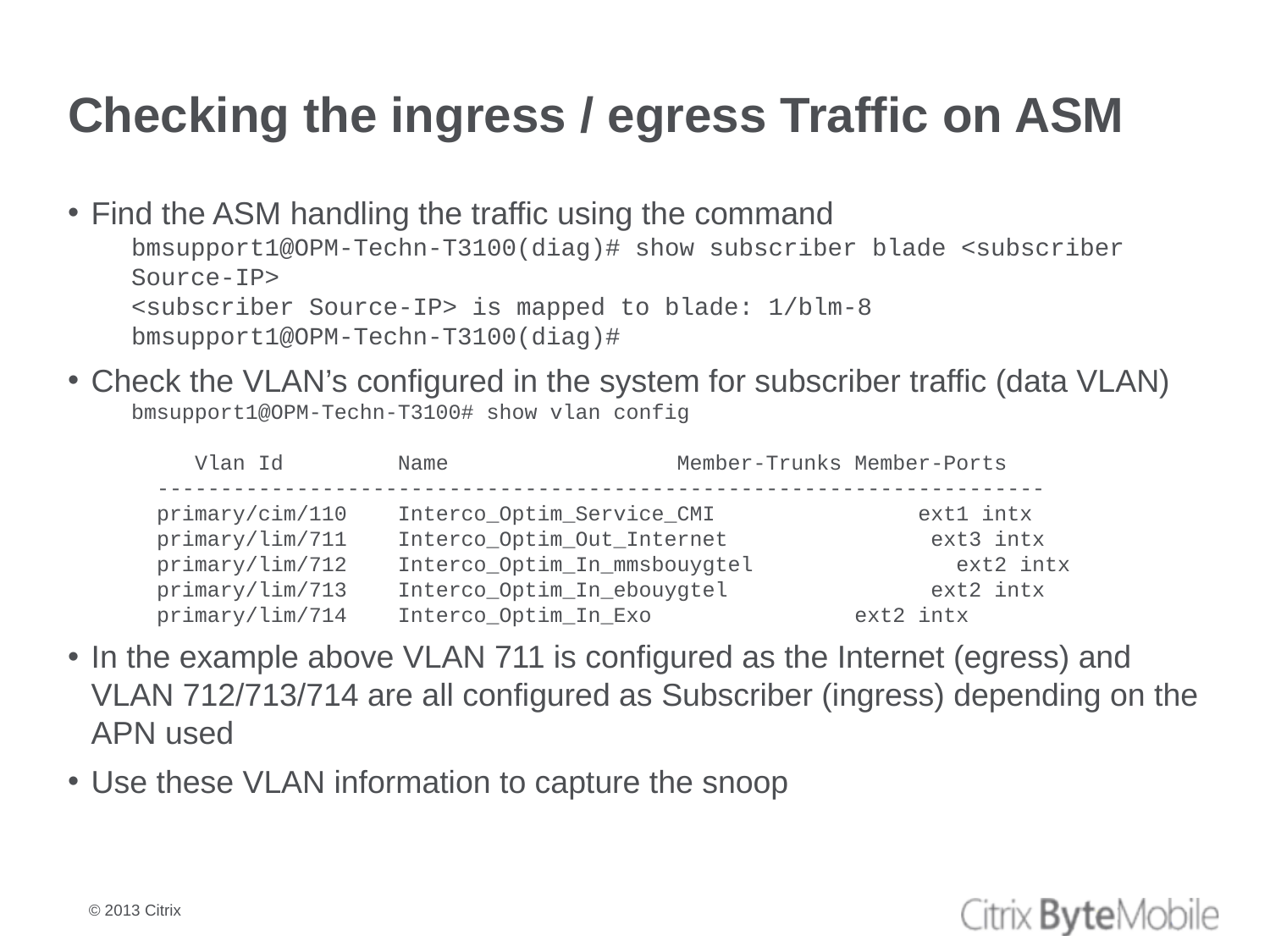

# Checking the ingress / egress Traffic on ASM
Find the ASM handling the traffic using the command
bmsupport1@OPM-Techn-T3100(diag)# show subscriber blade <subscriber Source-IP>
<subscriber Source-IP> is mapped to blade: 1/blm-8
bmsupport1@OPM-Techn-T3100(diag)#
Check the VLAN’s configured in the system for subscriber traffic (data VLAN)
bmsupport1@OPM-Techn-T3100# show vlan config

     Vlan Id         Name                  Member-Trunks Member-Ports
  ----------------------------------------------------------------------
  primary/cim/110    Interco_Optim_Service_CMI                ext1 intx
  primary/lim/711    Interco_Optim_Out_Internet                ext3 intx
  primary/lim/712    Interco_Optim_In_mmsbouygtel                ext2 intx
  primary/lim/713    Interco_Optim_In_ebouygtel                ext2 intx
  primary/lim/714    Interco_Optim_In_Exo                ext2 intx
In the example above VLAN 711 is configured as the Internet (egress) and VLAN 712/713/714 are all configured as Subscriber (ingress) depending on the APN used
Use these VLAN information to capture the snoop